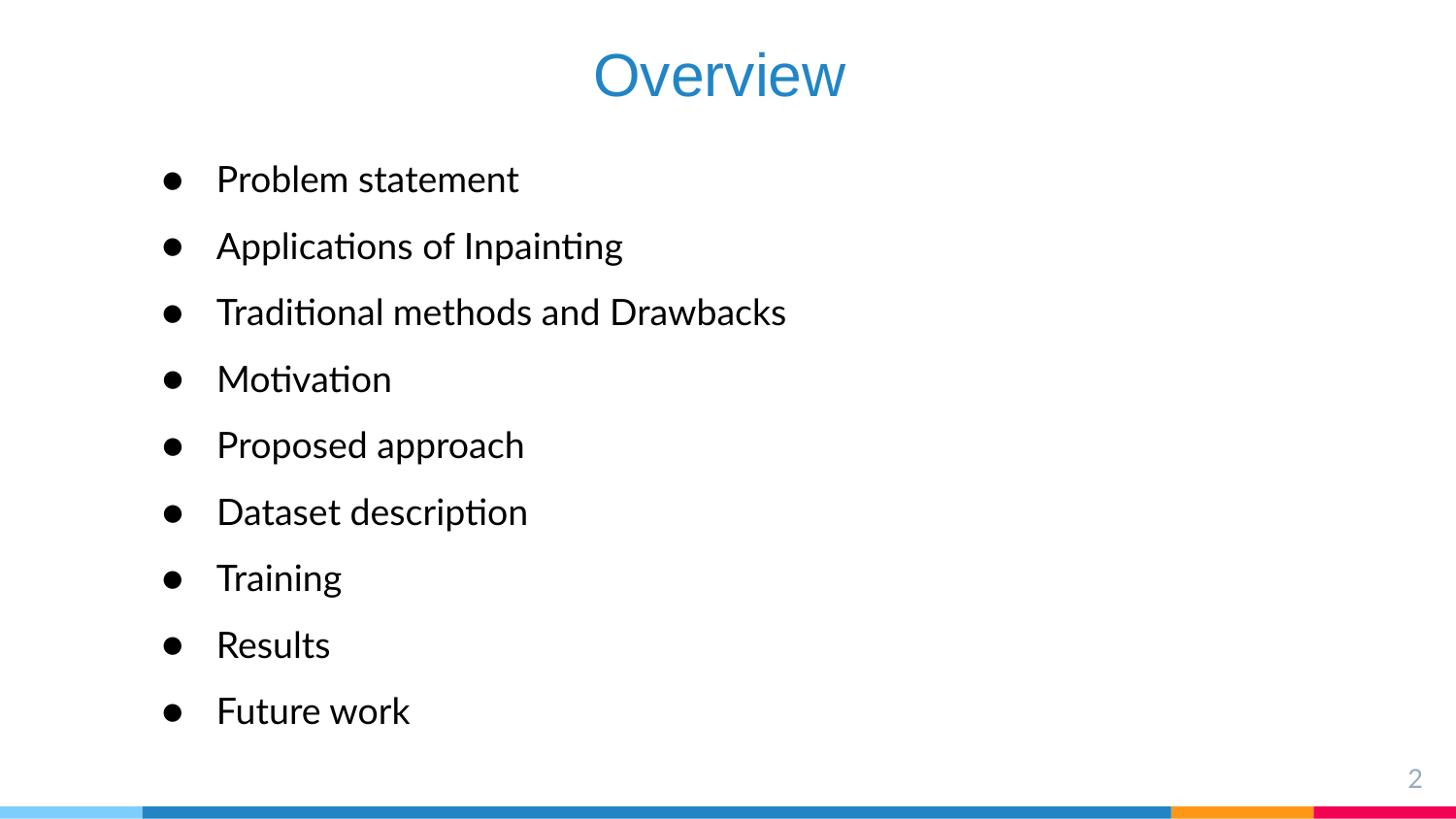

# Overview
Problem statement
Applications of Inpainting
Traditional methods and Drawbacks

Motivation
Proposed approach
Dataset description

Training

Results

Future work

2